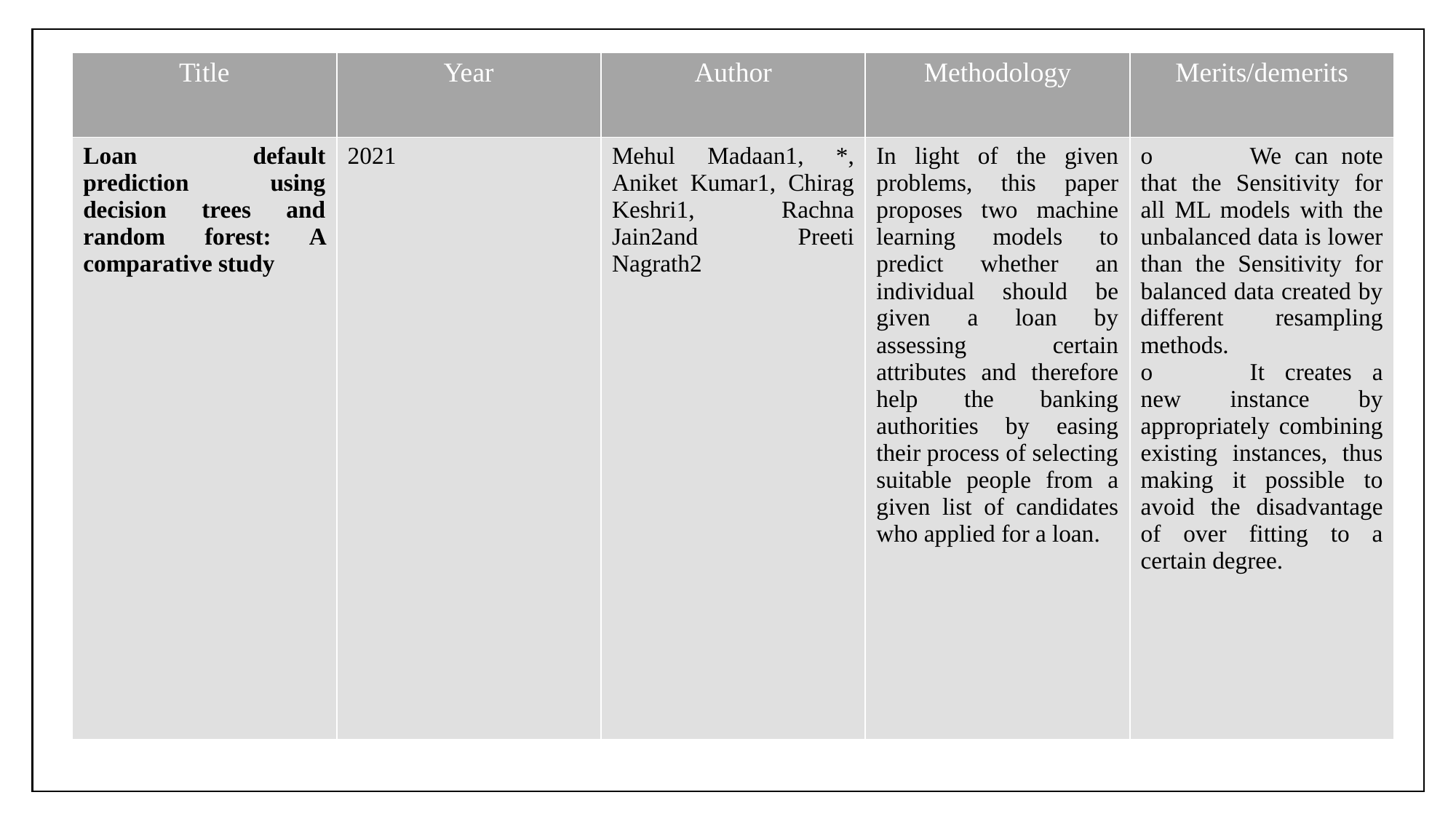

| Title | Year | Author | Methodology | Merits/demerits |
| --- | --- | --- | --- | --- |
| Loan default prediction using decision trees and random forest: A comparative study | 2021 | Mehul Madaan1, \*, Aniket Kumar1, Chirag Keshri1, Rachna Jain2and Preeti Nagrath2 | In light of the given problems, this paper proposes two machine learning models to predict whether an individual should be given a loan by assessing certain attributes and therefore help the banking authorities by easing their process of selecting suitable people from a given list of candidates who applied for a loan. | o We can note that the Sensitivity for all ML models with the unbalanced data is lower than the Sensitivity for balanced data created by different resampling methods. o It creates a new instance by appropriately combining existing instances, thus making it possible to avoid the disadvantage of over fitting to a certain degree. |